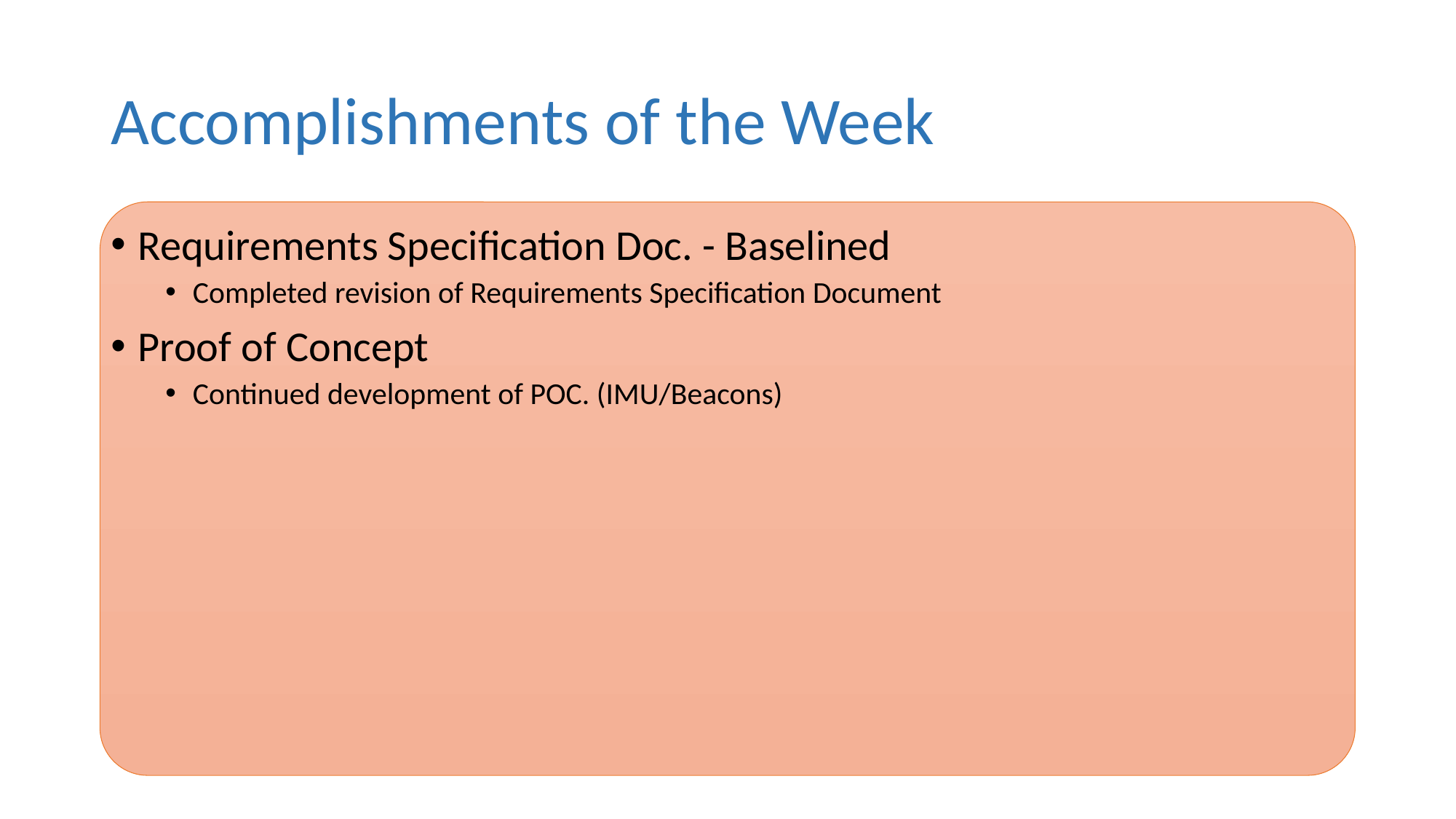

# Accomplishments of the Week

Requirements Specification Doc. - Baselined
Completed revision of Requirements Specification Document
Proof of Concept
Continued development of POC. (IMU/Beacons)